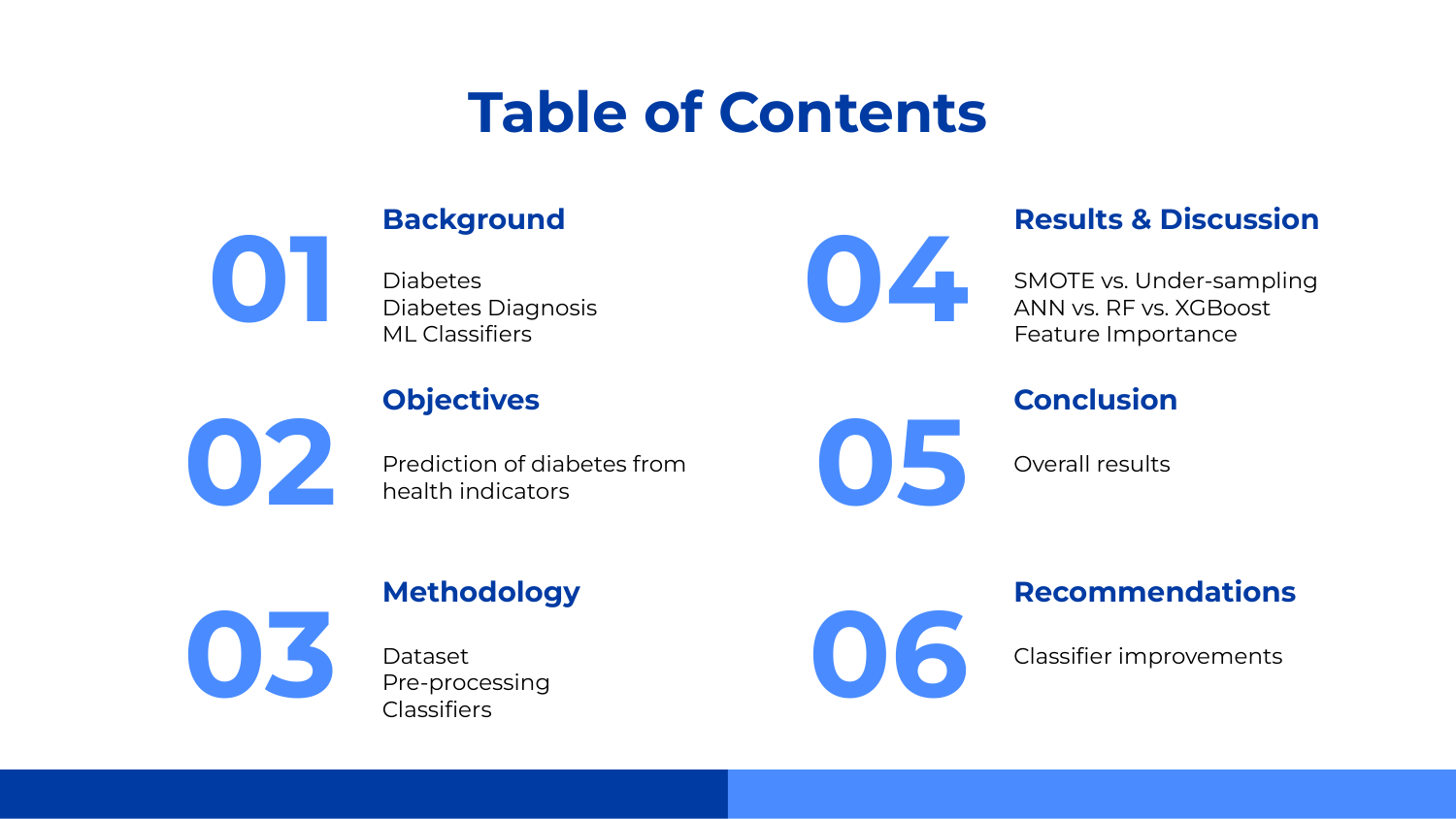

# Table of Contents
Background
Results & Discussion
01
04
Diabetes
Diabetes Diagnosis
ML Classifiers
SMOTE vs. Under-sampling
ANN vs. RF vs. XGBoost
Feature Importance

Conclusion
Objectives
02
05
Prediction of diabetes from health indicators

Overall results

Recommendations
Methodology
03
06
Dataset
Pre-processing
Classifiers

Classifier improvements